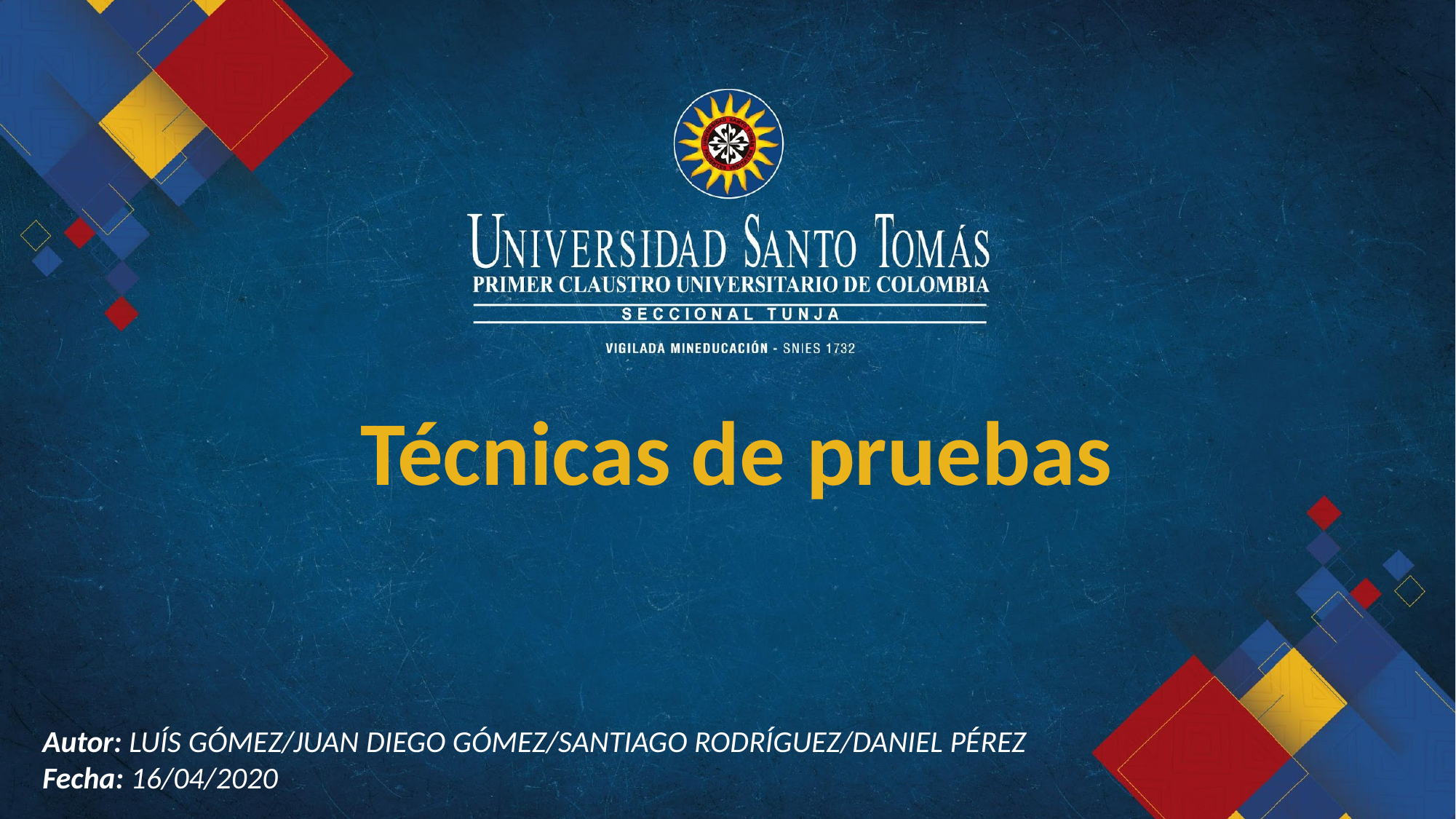

Técnicas de pruebas

Autor: LUÍS GÓMEZ/JUAN DIEGO GÓMEZ/SANTIAGO RODRÍGUEZ/DANIEL PÉREZ Fecha: 16/04/2020